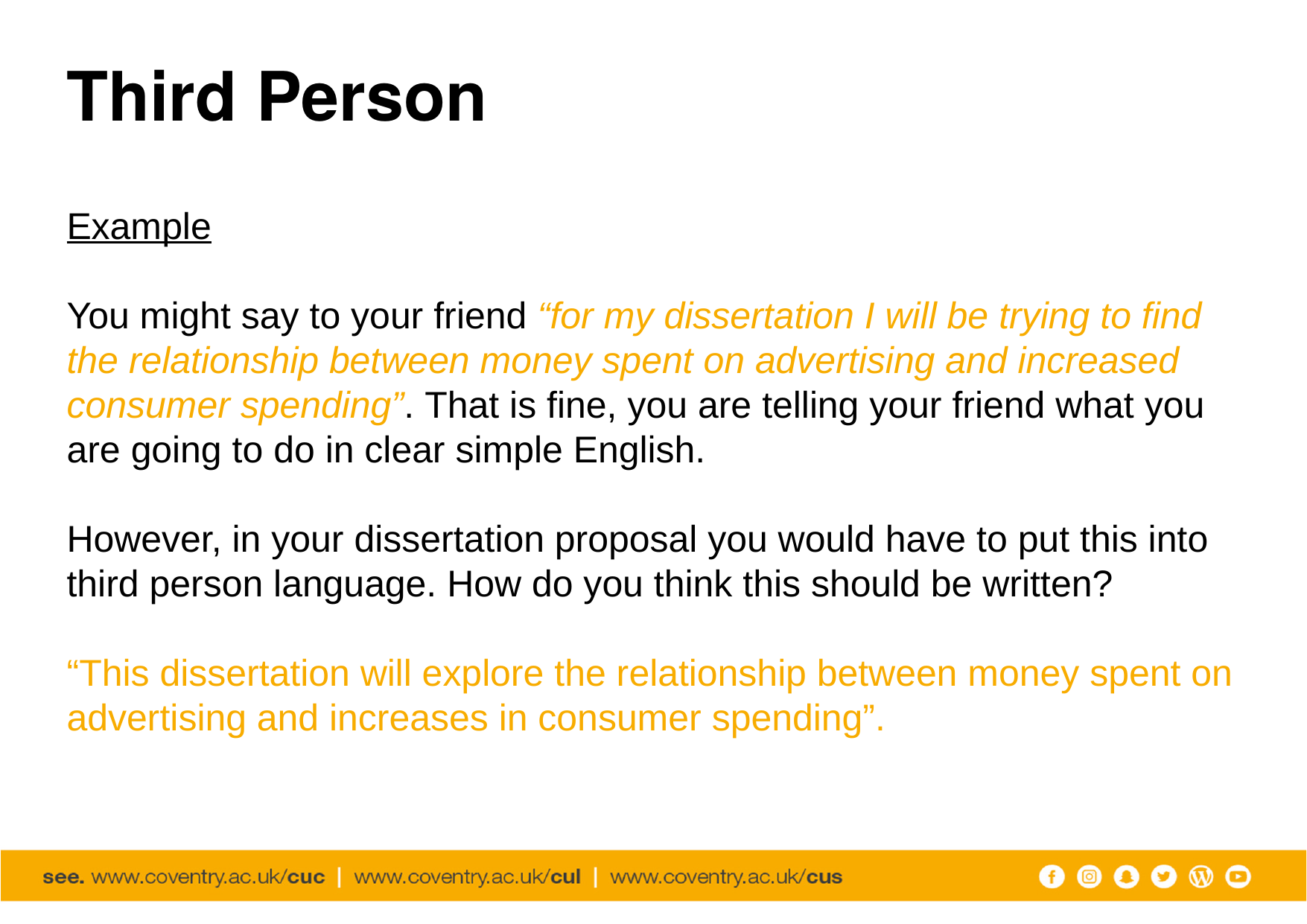

# Third Person
Example

You might say to your friend “for my dissertation I will be trying to find the relationship between money spent on advertising and increased consumer spending”. That is fine, you are telling your friend what you are going to do in clear simple English.

However, in your dissertation proposal you would have to put this into third person language. How do you think this should be written?

“This dissertation will explore the relationship between money spent on advertising and increases in consumer spending”.